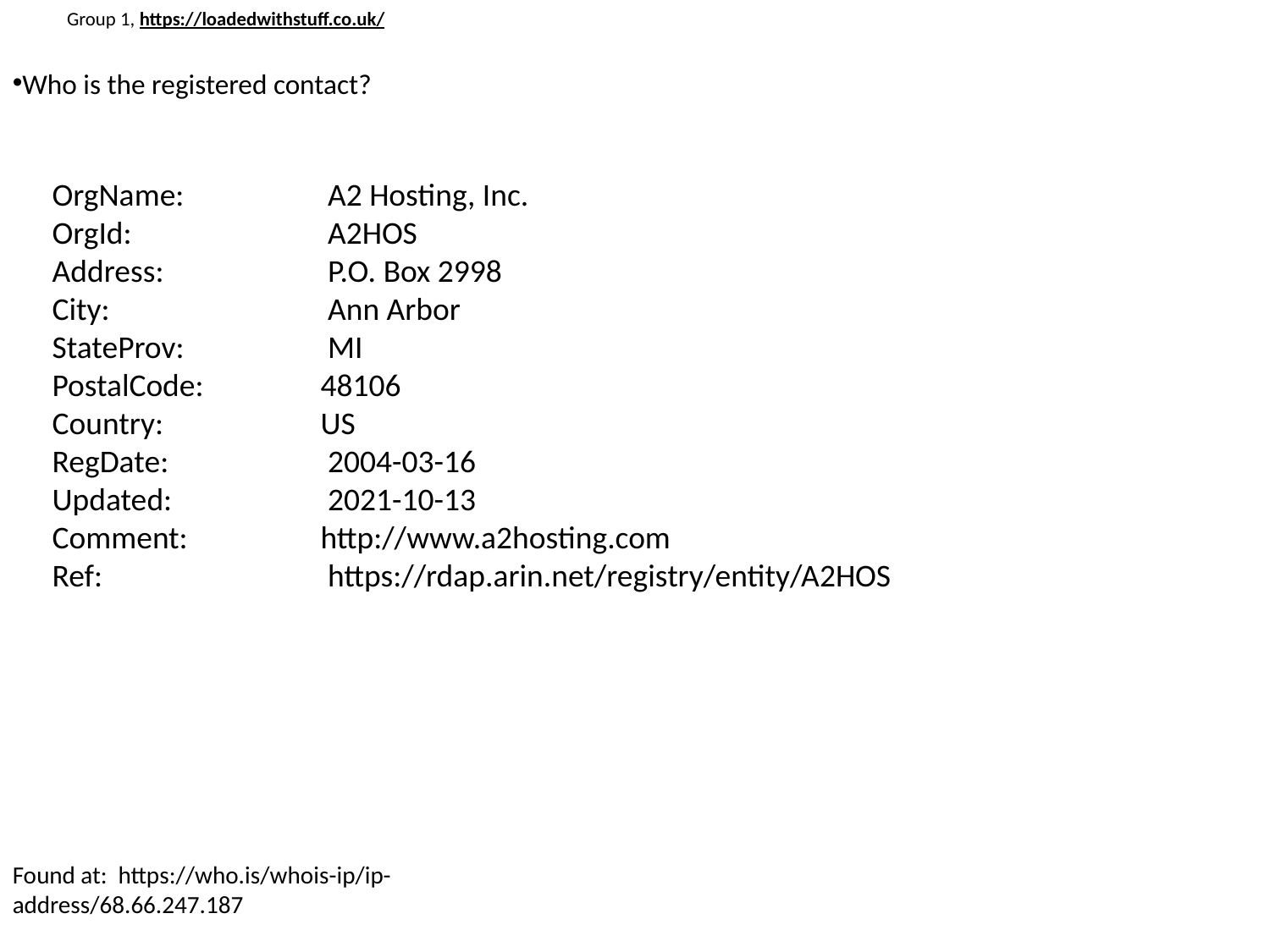

Group 1, https://loadedwithstuff.co.uk/
Who is the registered contact?
OrgName:     	   A2 Hosting, Inc.
OrgId:          	   A2HOS
Address:    	   P.O. Box 2998
City:          	   Ann Arbor
StateProv:   	   MI
PostalCode:   	  48106
Country:      	  US
RegDate:     	   2004-03-16
Updated:     	   2021-10-13
Comment:      	  http://www.a2hosting.com
Ref:         		   https://rdap.arin.net/registry/entity/A2HOS

Found at:  https://who.is/whois-ip/ip-address/68.66.247.187